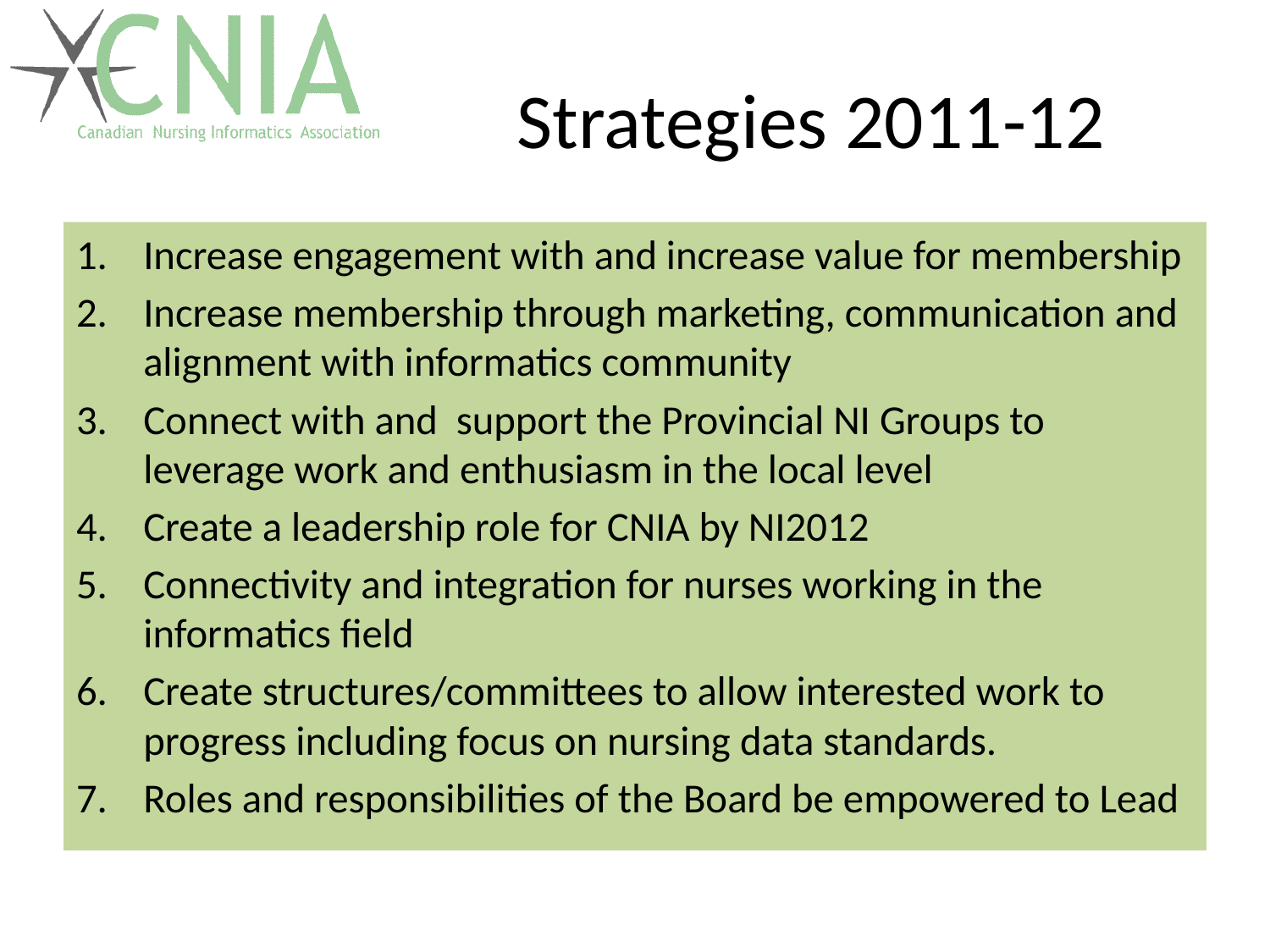

# Strategies 2011-12
Increase engagement with and increase value for membership
Increase membership through marketing, communication and alignment with informatics community
Connect with and  support the Provincial NI Groups to leverage work and enthusiasm in the local level
Create a leadership role for CNIA by NI2012
Connectivity and integration for nurses working in the informatics field
Create structures/committees to allow interested work to progress including focus on nursing data standards.
Roles and responsibilities of the Board be empowered to Lead